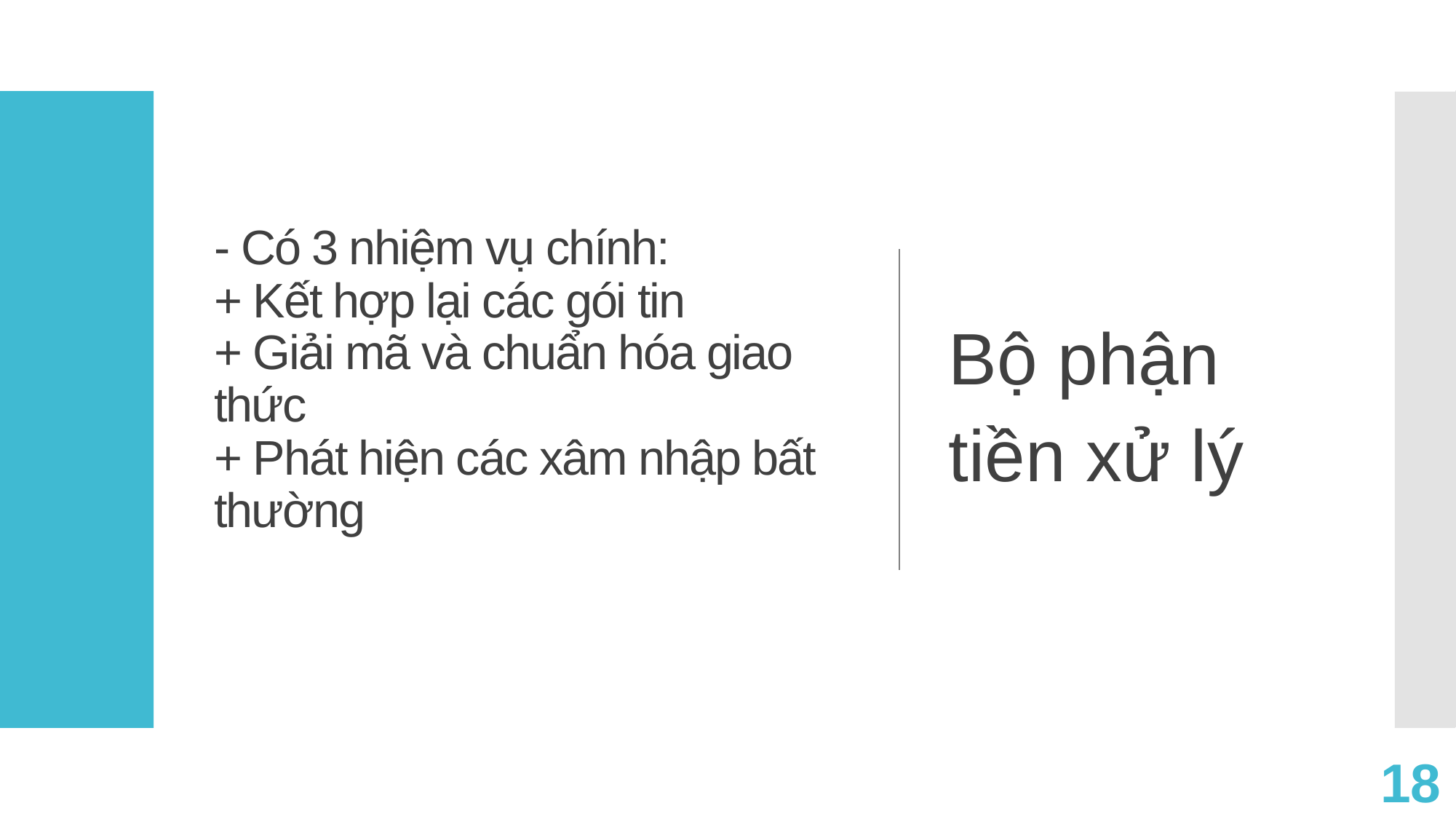

# - Có 3 nhiệm vụ chính: + Kết hợp lại các gói tin + Giải mã và chuẩn hóa giao thức + Phát hiện các xâm nhập bất thường
Bộ phận
tiền xử lý
18